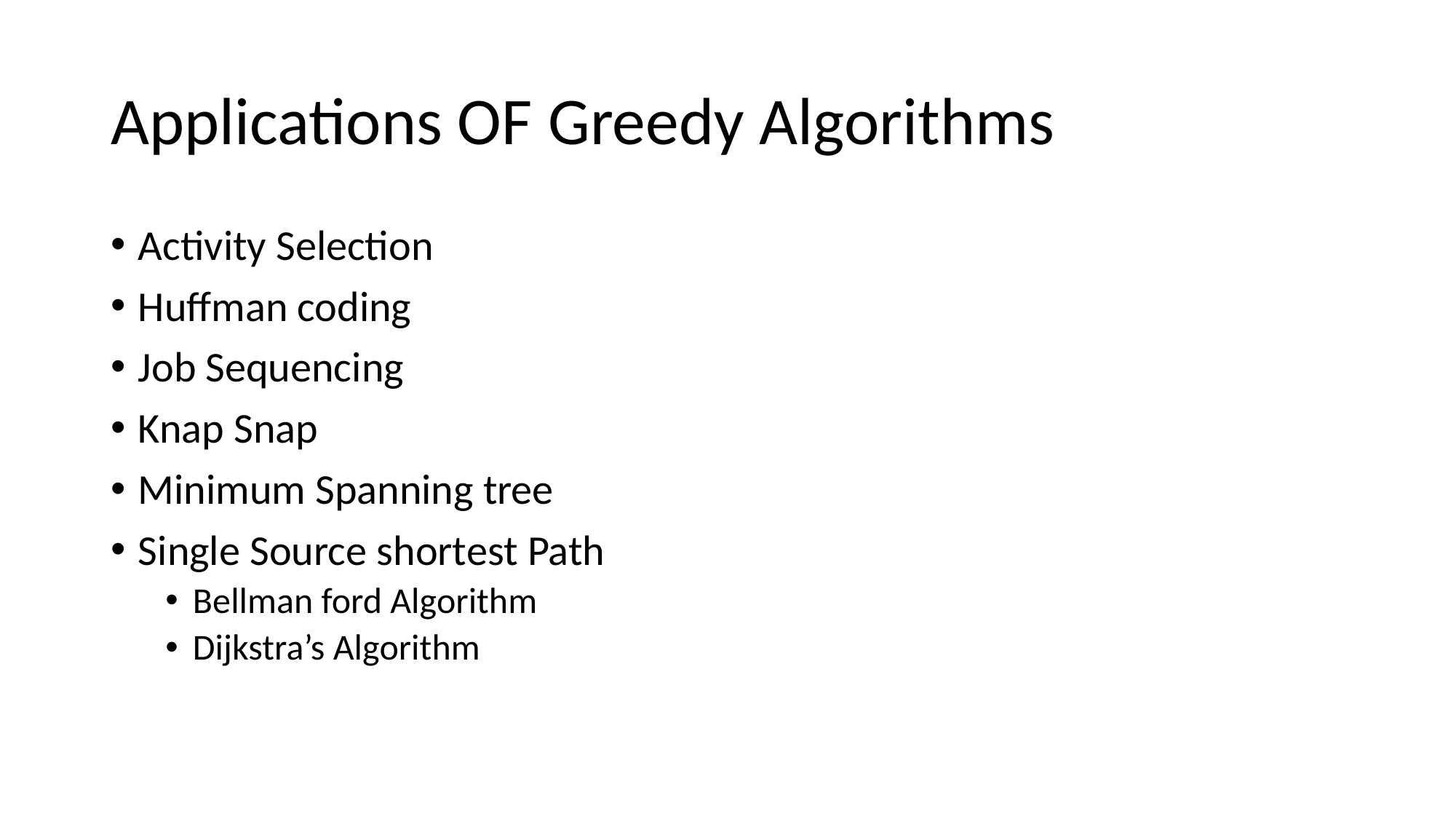

# Applications OF Greedy Algorithms
Activity Selection
Huffman coding
Job Sequencing
Knap Snap
Minimum Spanning tree
Single Source shortest Path
Bellman ford Algorithm
Dijkstra’s Algorithm